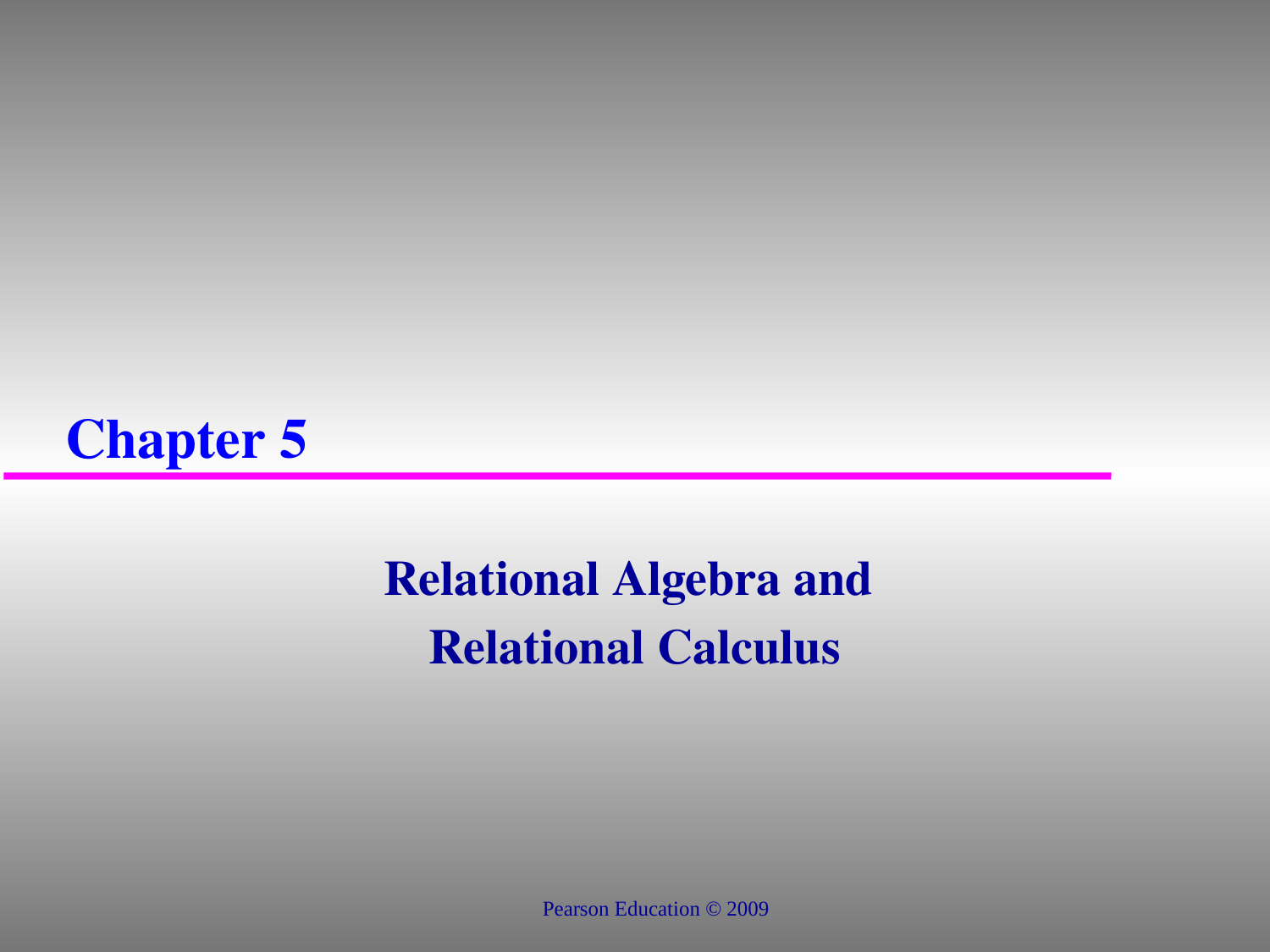

# Chapter 5

Relational Algebra and
Relational Calculus
Pearson Education © 2009